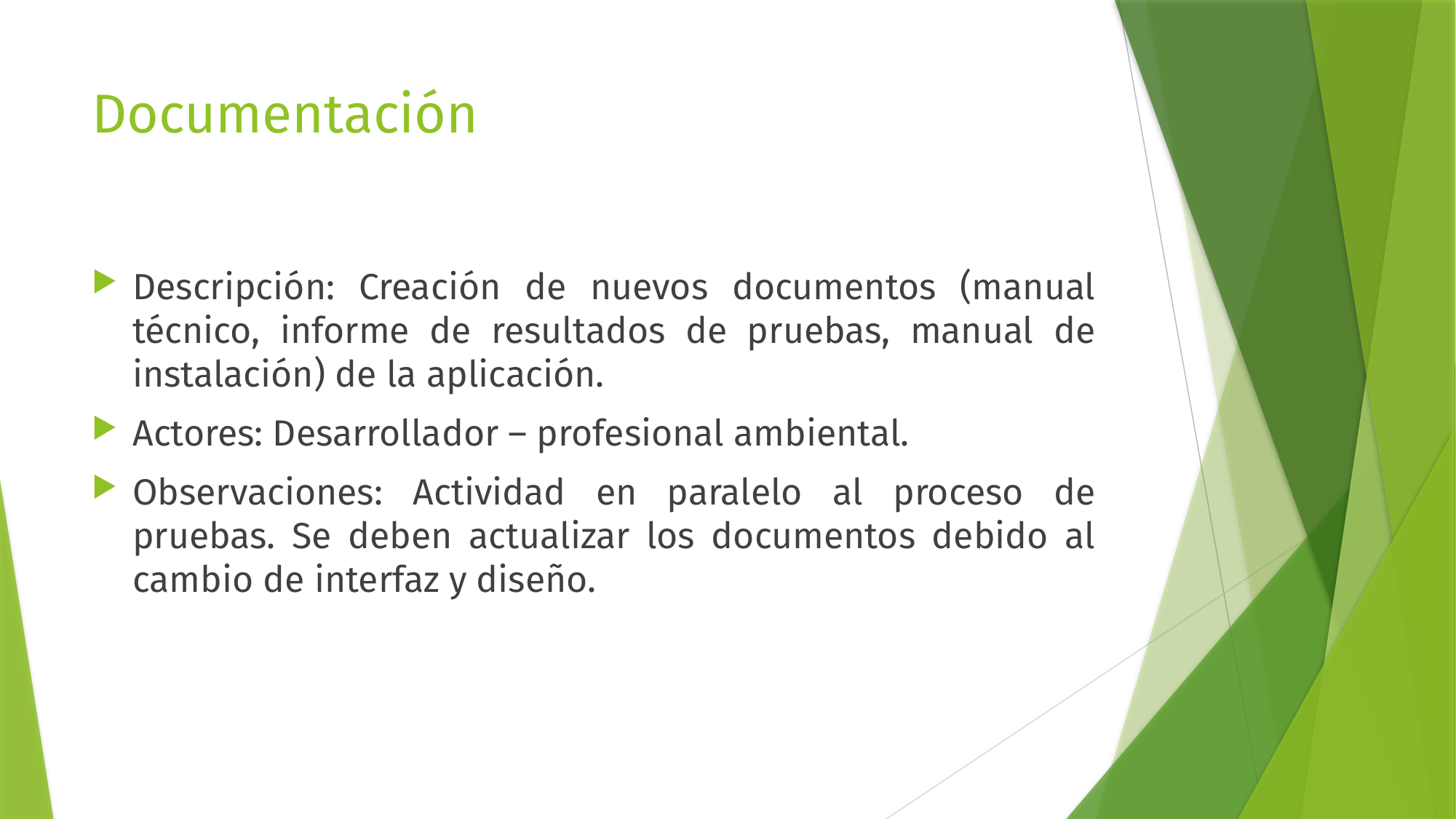

# Documentación
Descripción: Creación de nuevos documentos (manual técnico, informe de resultados de pruebas, manual de instalación) de la aplicación.
Actores: Desarrollador – profesional ambiental.
Observaciones: Actividad en paralelo al proceso de pruebas. Se deben actualizar los documentos debido al cambio de interfaz y diseño.